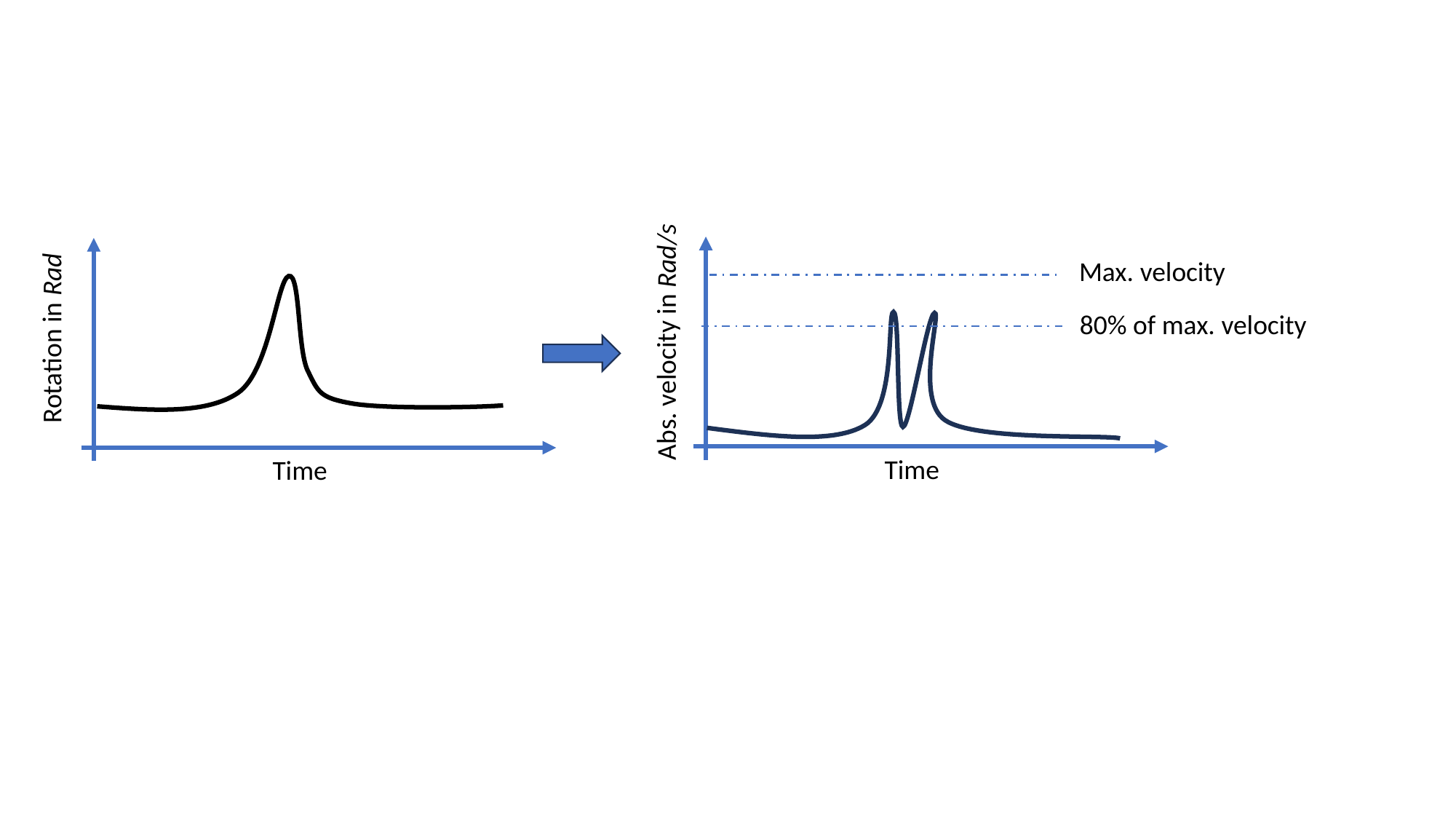

Max. velocity

80% of max. velocity

Rotation in Rad
Abs. velocity in Rad/s

Time
Time